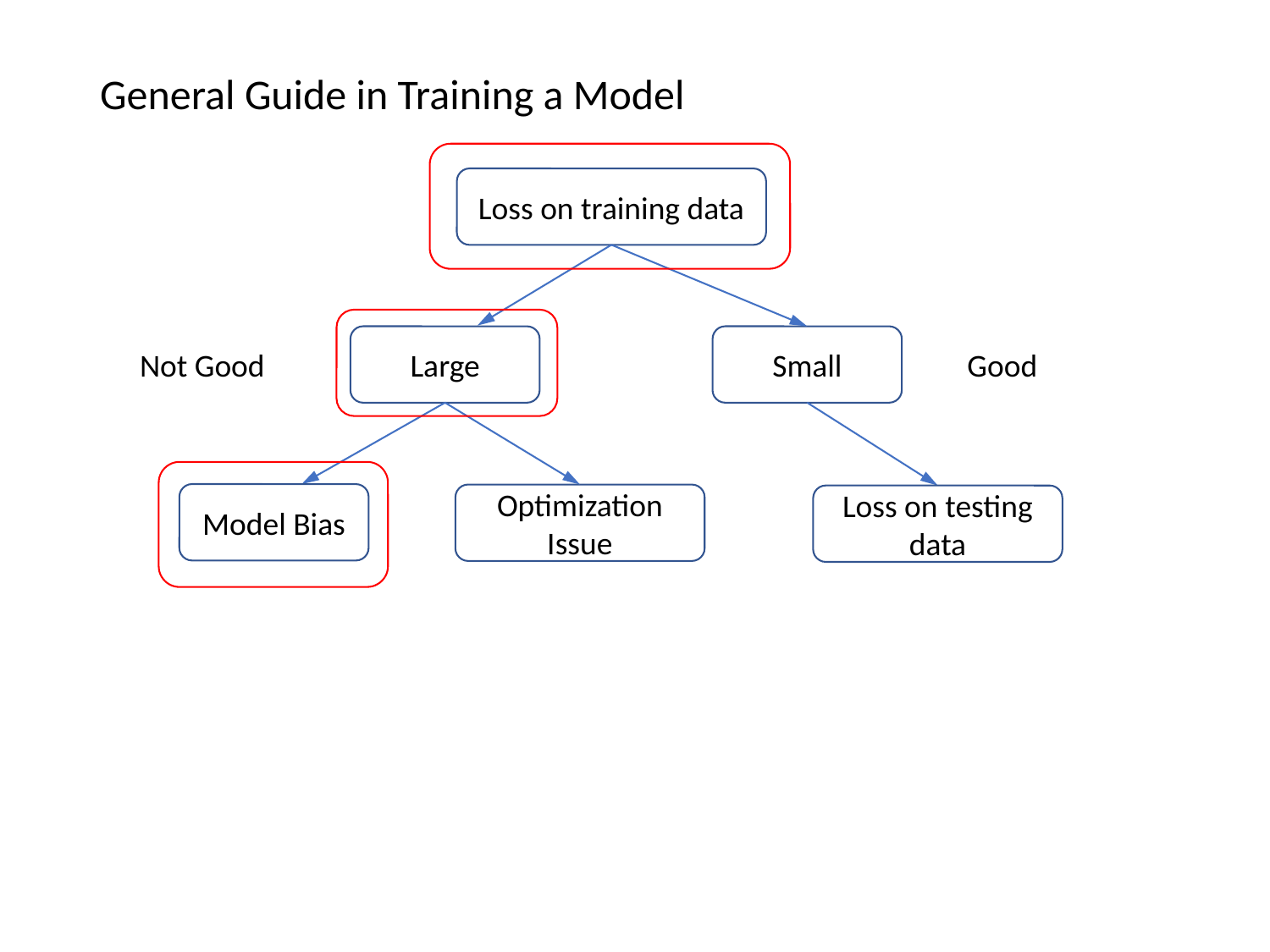

# General Guide in Training a Model

Loss on training data

Large
Small
Not Good
Good

Model Bias
Optimization Issue
Loss on testing data